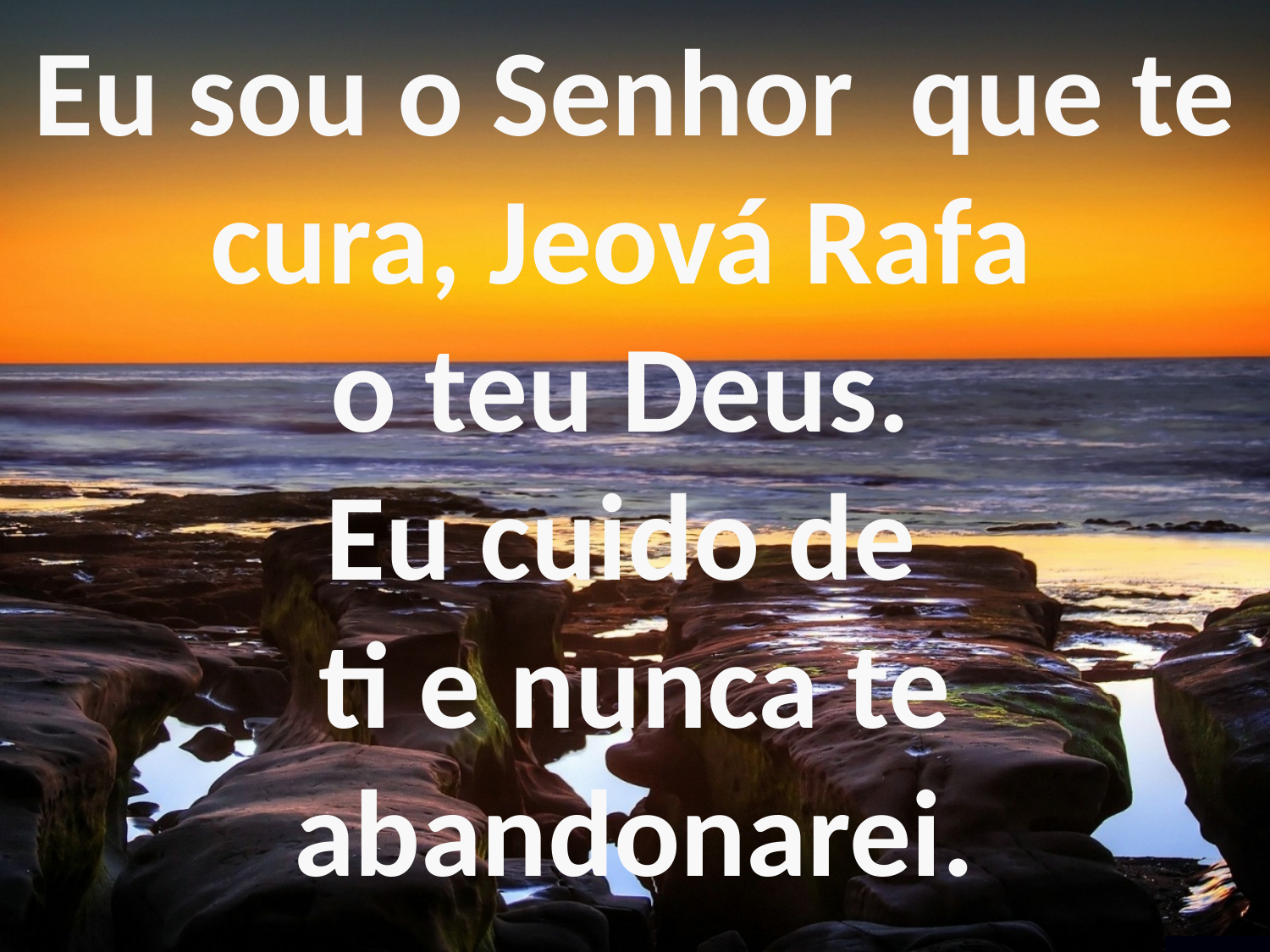

Eu sou o Senhor  que te cura, Jeová Rafa
o teu Deus.
Eu cuido de
ti e nunca te abandonarei.